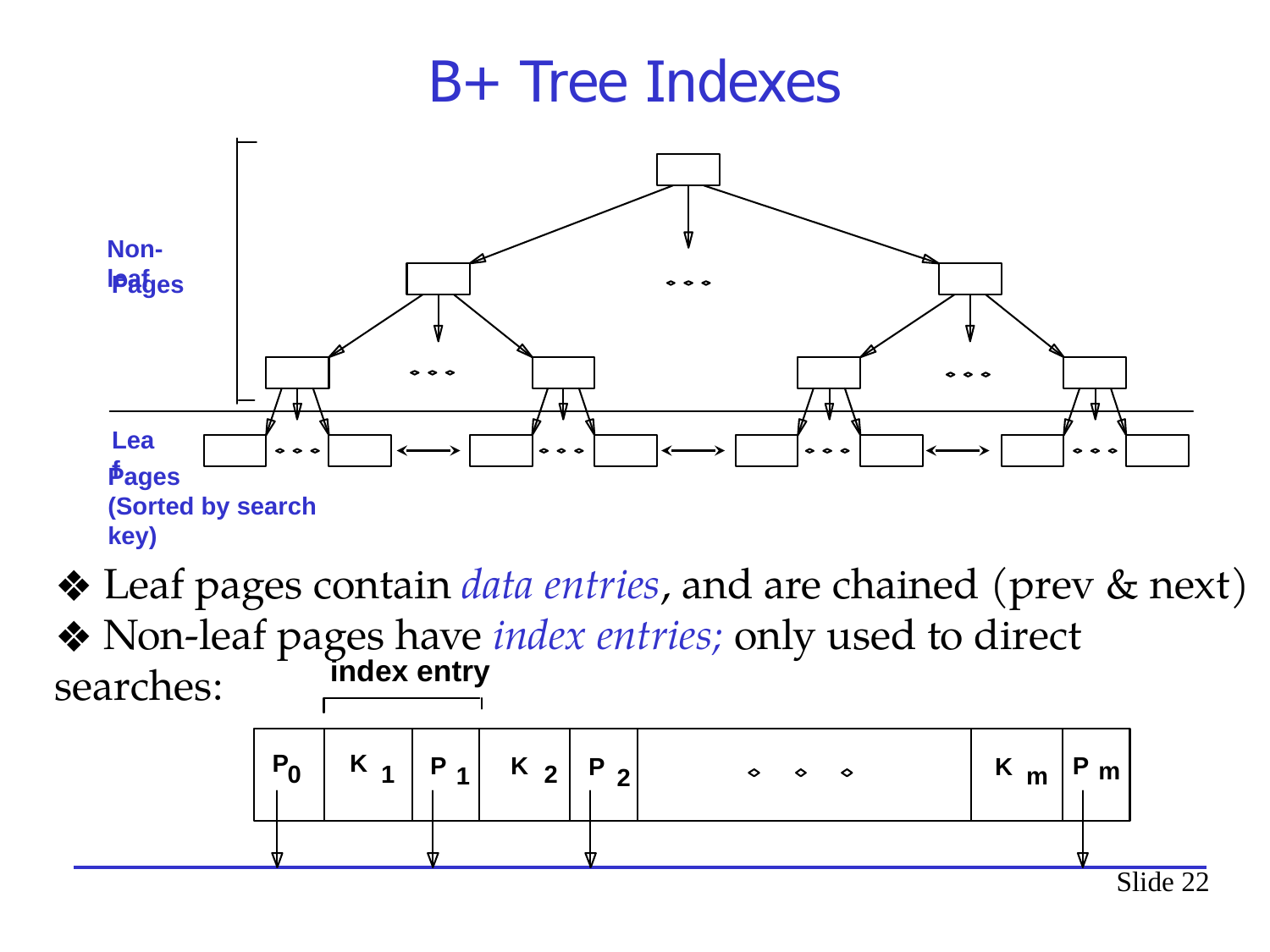

# B+ Tree Indexes

Non-leaf

Pages

Leaf

Pages
(Sorted by search key)

 Leaf pages contain data entries, and are chained (prev & next)
 Non-leaf pages have index entries; only used to direct searches:
index entry

P
K
P
K
P
P
K
m
0
1
2
1
m
2